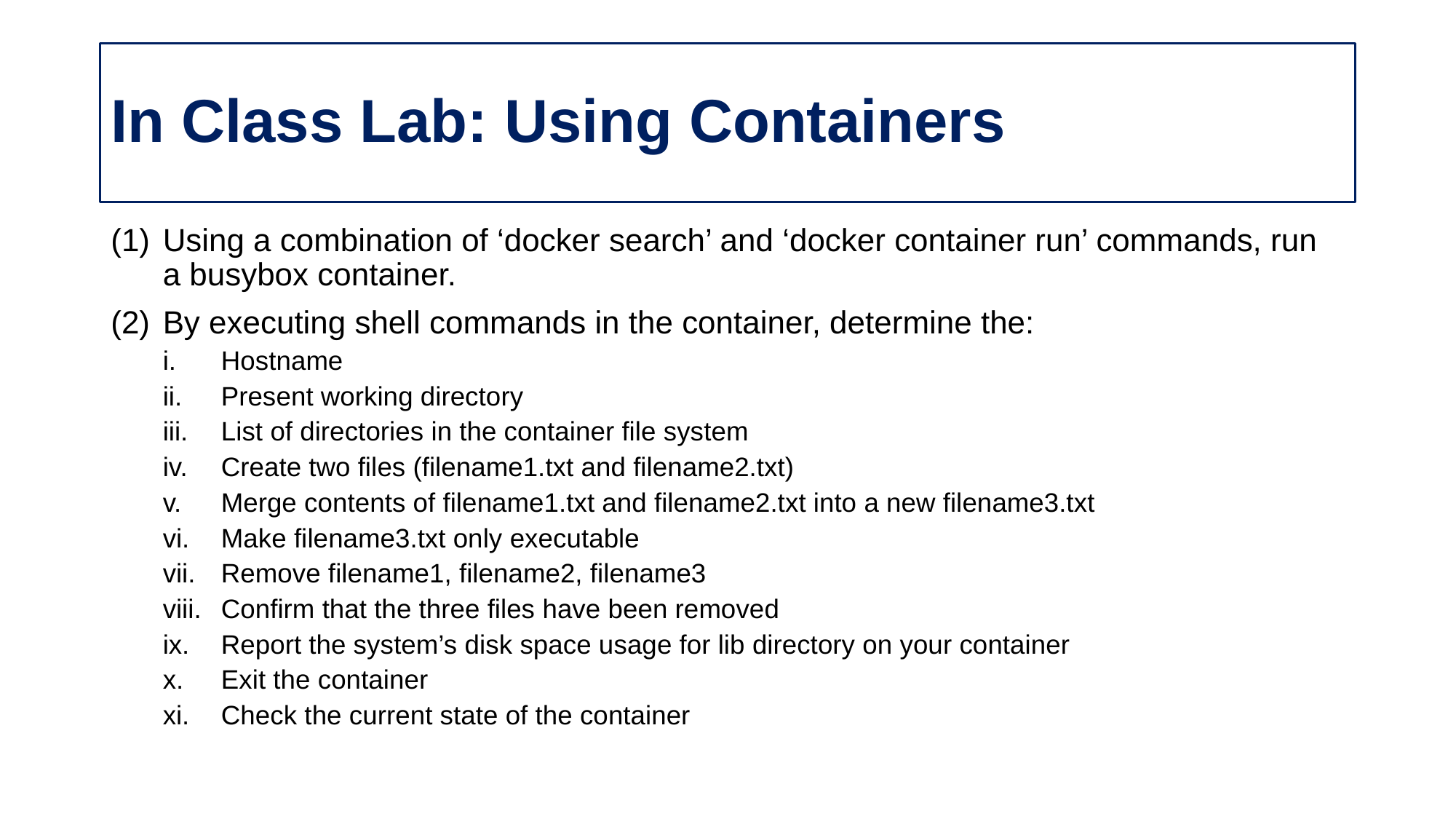

# In Class Lab: Using Containers
Using a combination of ‘docker search’ and ‘docker container run’ commands, run a busybox container.
By executing shell commands in the container, determine the:
Hostname
Present working directory
List of directories in the container file system
Create two files (filename1.txt and filename2.txt)
Merge contents of filename1.txt and filename2.txt into a new filename3.txt
Make filename3.txt only executable
Remove filename1, filename2, filename3
Confirm that the three files have been removed
Report the system’s disk space usage for lib directory on your container
Exit the container
Check the current state of the container